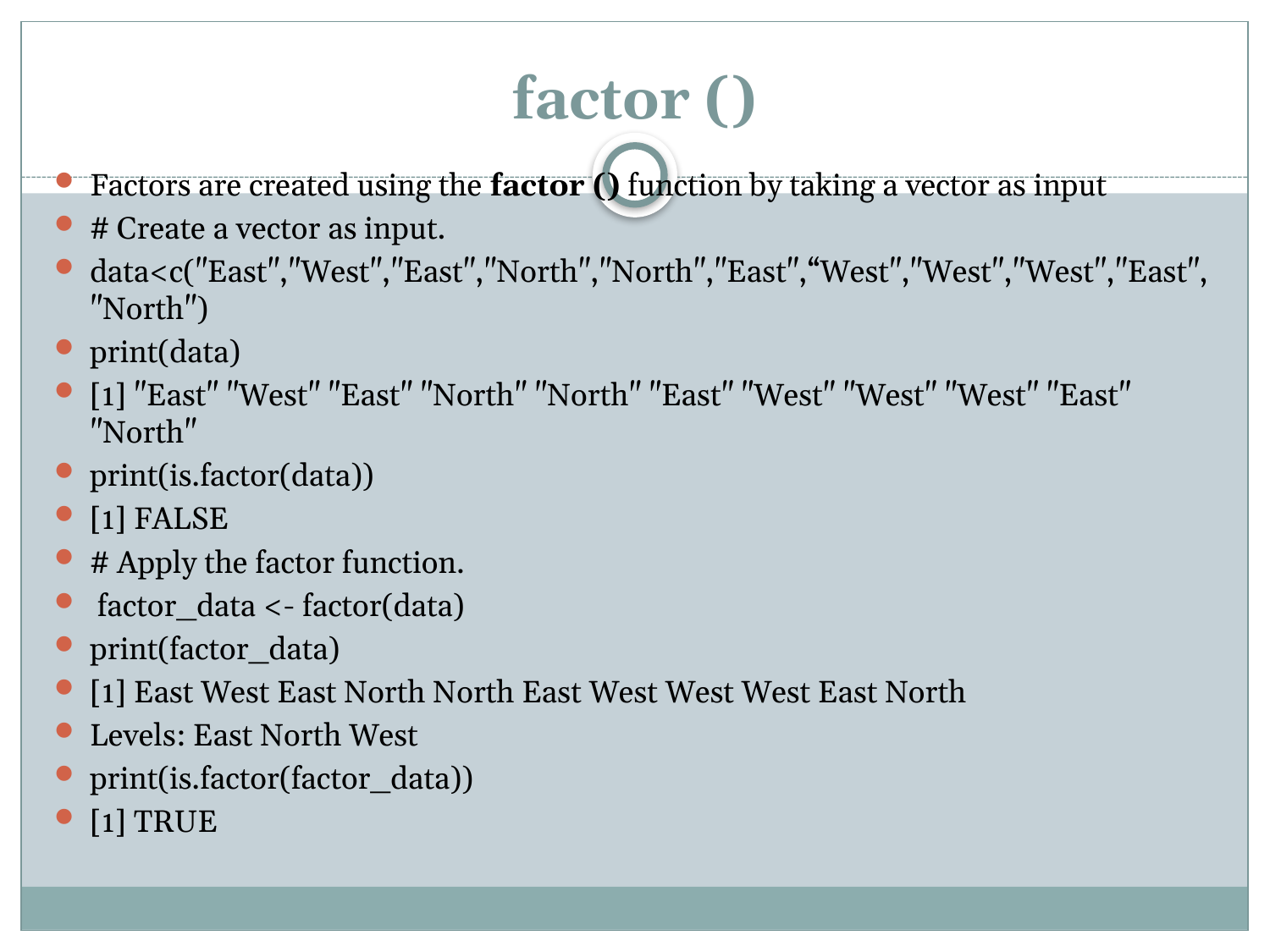

# factor ()
Factors are created using the factor () function by taking a vector as input
# Create a vector as input.
data<c("East","West","East","North","North","East",“West","West","West","East","North")
print(data)
[1] "East" "West" "East" "North" "North" "East" "West" "West" "West" "East" "North"
print(is.factor(data))
[1] FALSE
# Apply the factor function.
 factor_data <- factor(data)
print(factor_data)
[1] East West East North North East West West West East North
Levels: East North West
print(is.factor(factor_data))
[1] TRUE